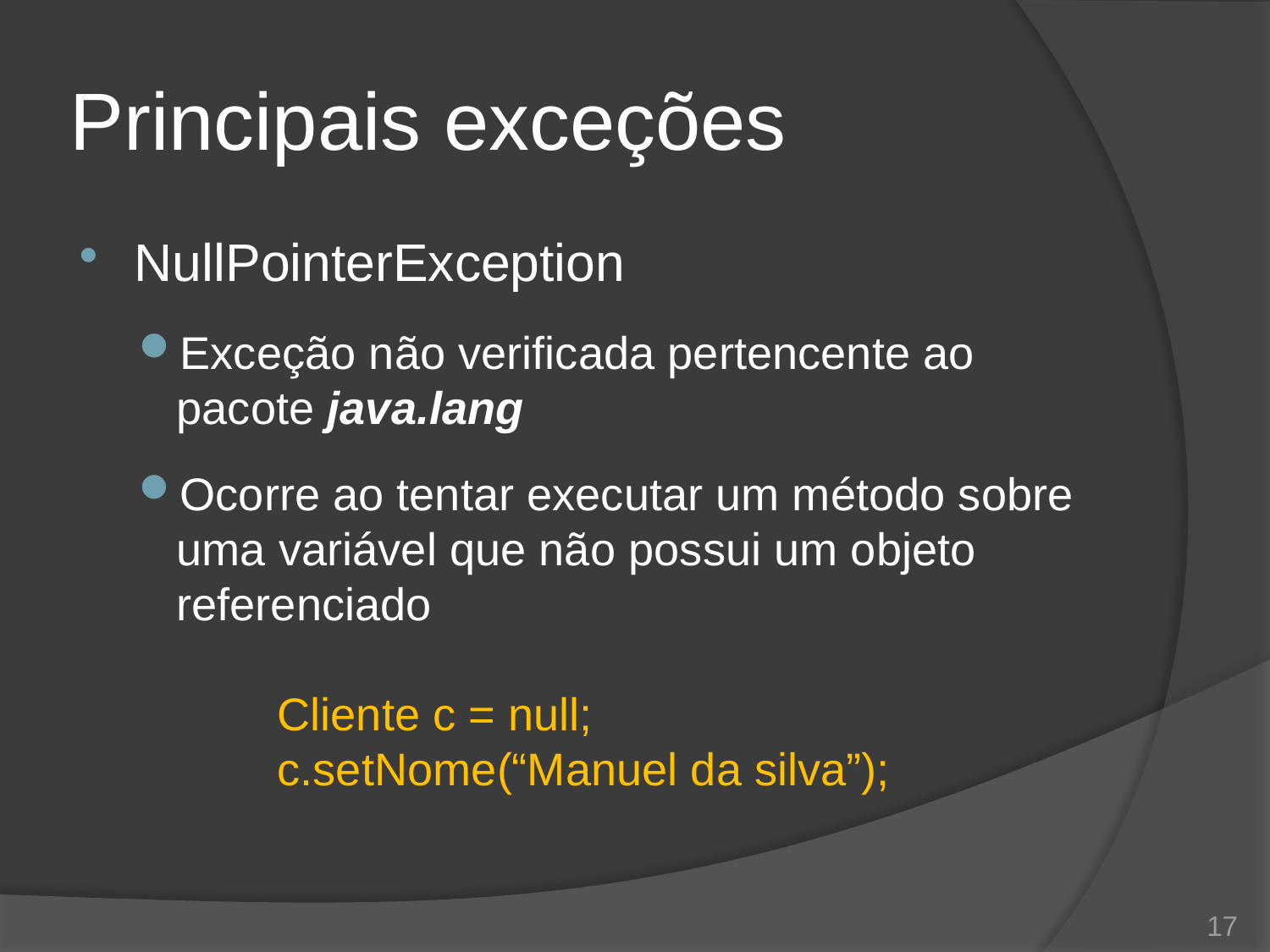

# Principais exceções
NullPointerException
Exceção não verificada pertencente ao pacote java.lang
Ocorre ao tentar executar um método sobre uma variável que não possui um objeto referenciado

Cliente c = null;
c.setNome(“Manuel da silva”);
17